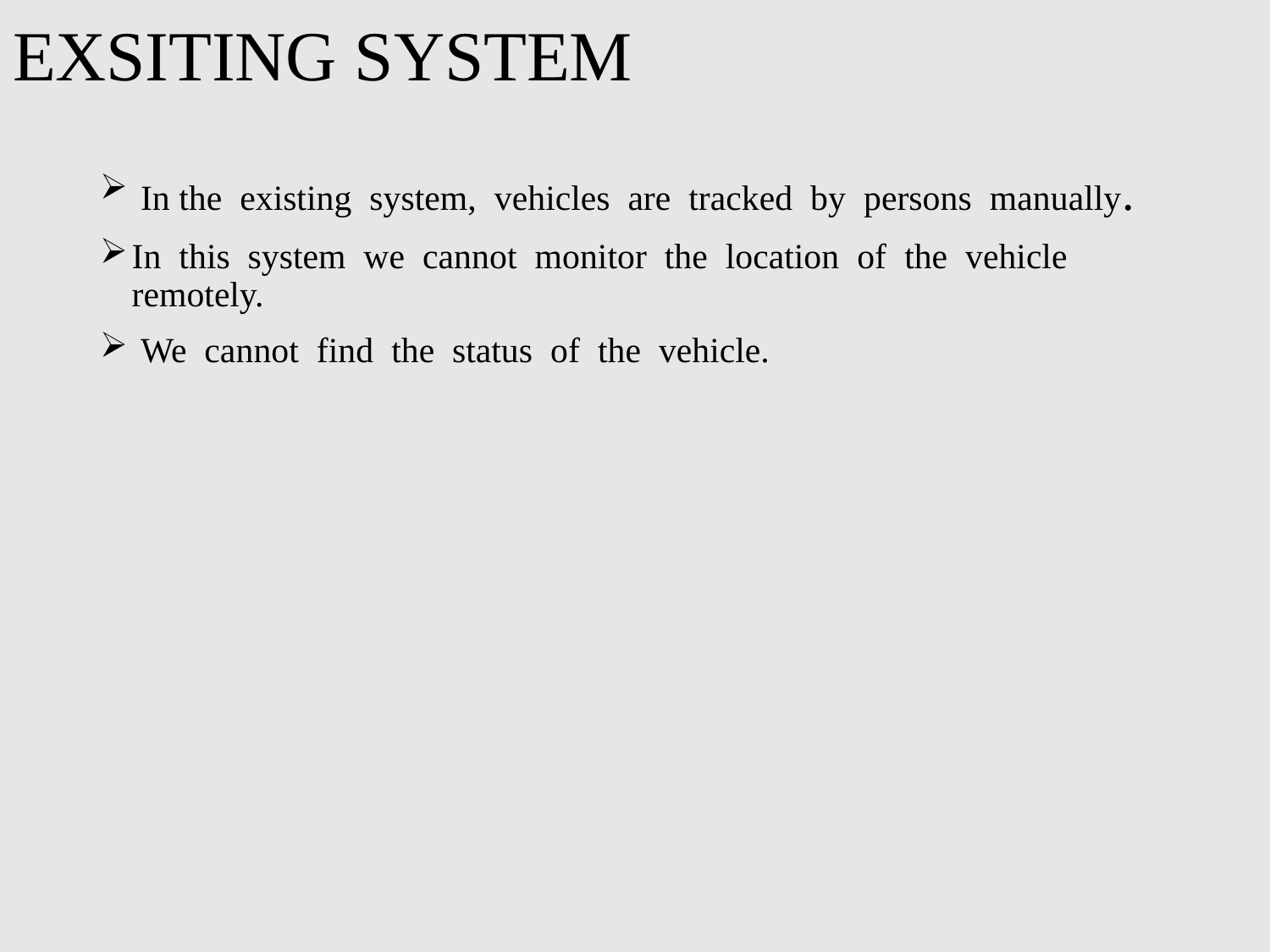

# EXSITING SYSTEM
 In the  existing  system,  vehicles  are  tracked  by  persons  manually.
In  this  system  we  cannot  monitor  the  location  of  the  vehicle  remotely.
 We  cannot  find  the  status  of  the  vehicle.